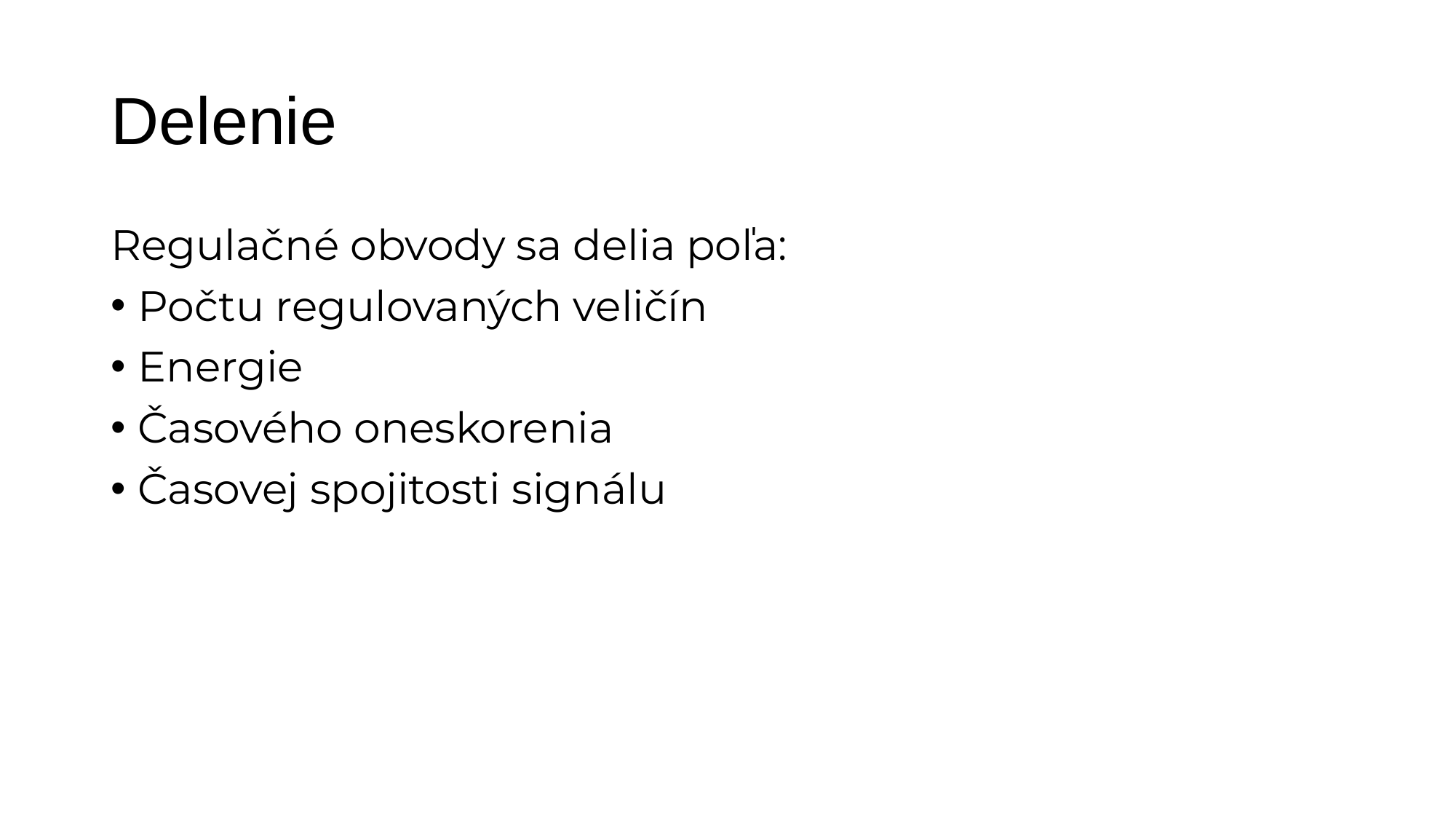

# Delenie
Regulačné obvody sa delia poľa:
Počtu regulovaných veličín
Energie
Časového oneskorenia
Časovej spojitosti signálu